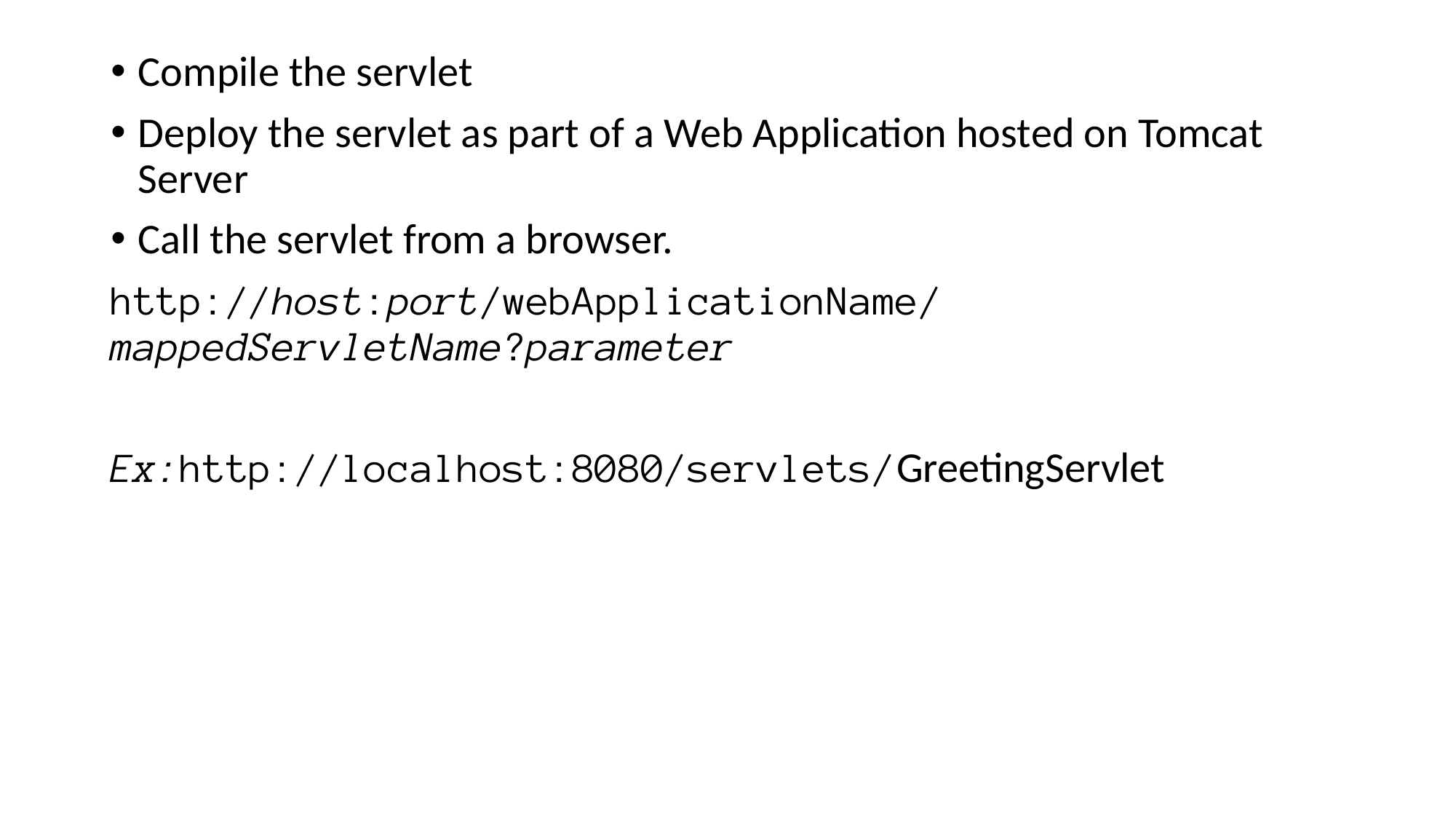

Compile the servlet
Deploy the servlet as part of a Web Application hosted on Tomcat Server
Call the servlet from a browser.
http://host:port/webApplicationName/mappedServletName?parameter

Ex:http://localhost:8080/servlets/GreetingServlet